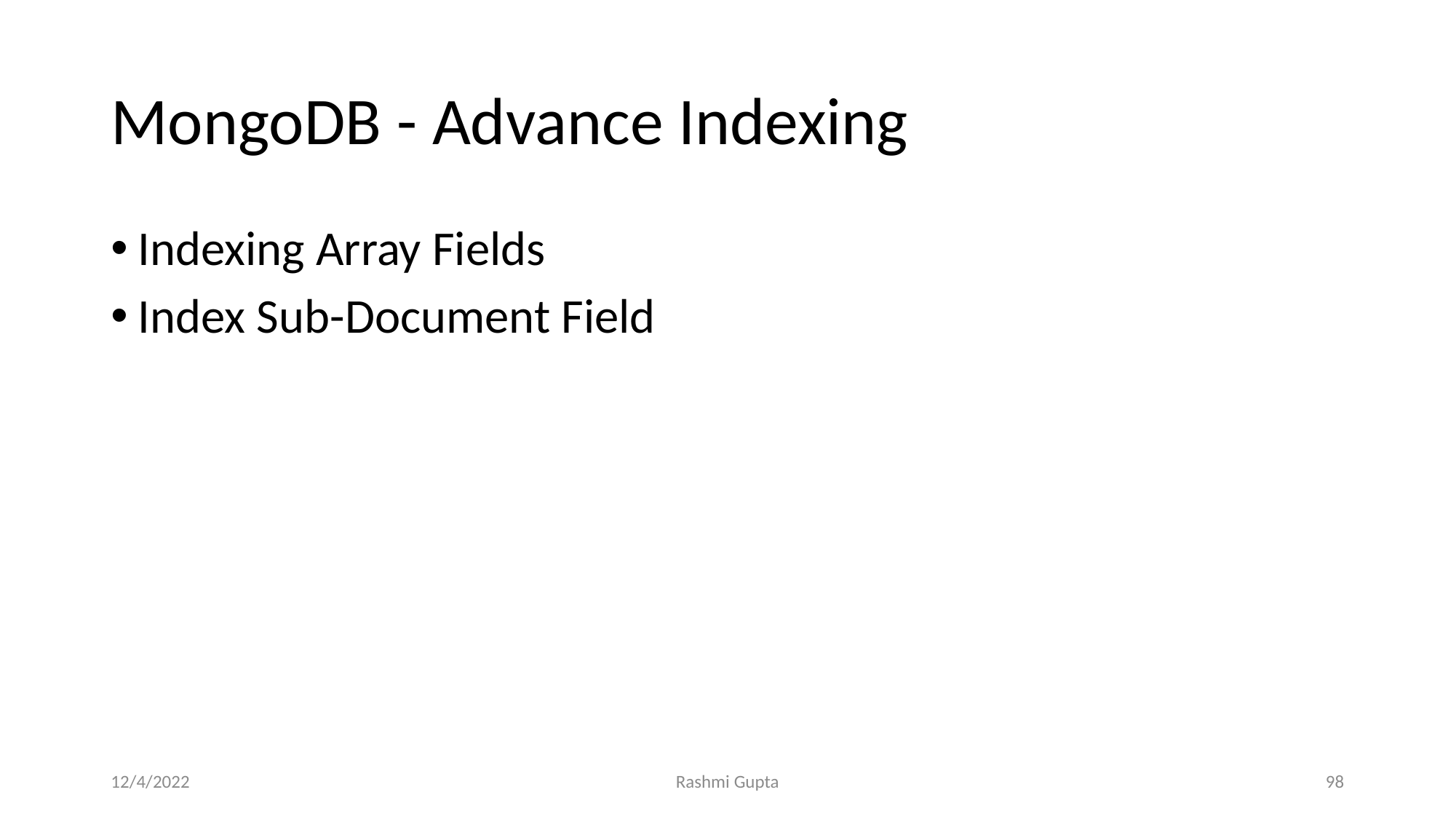

# MongoDB - Advance Indexing
Indexing Array Fields
Index Sub-Document Field
12/4/2022
Rashmi Gupta
98